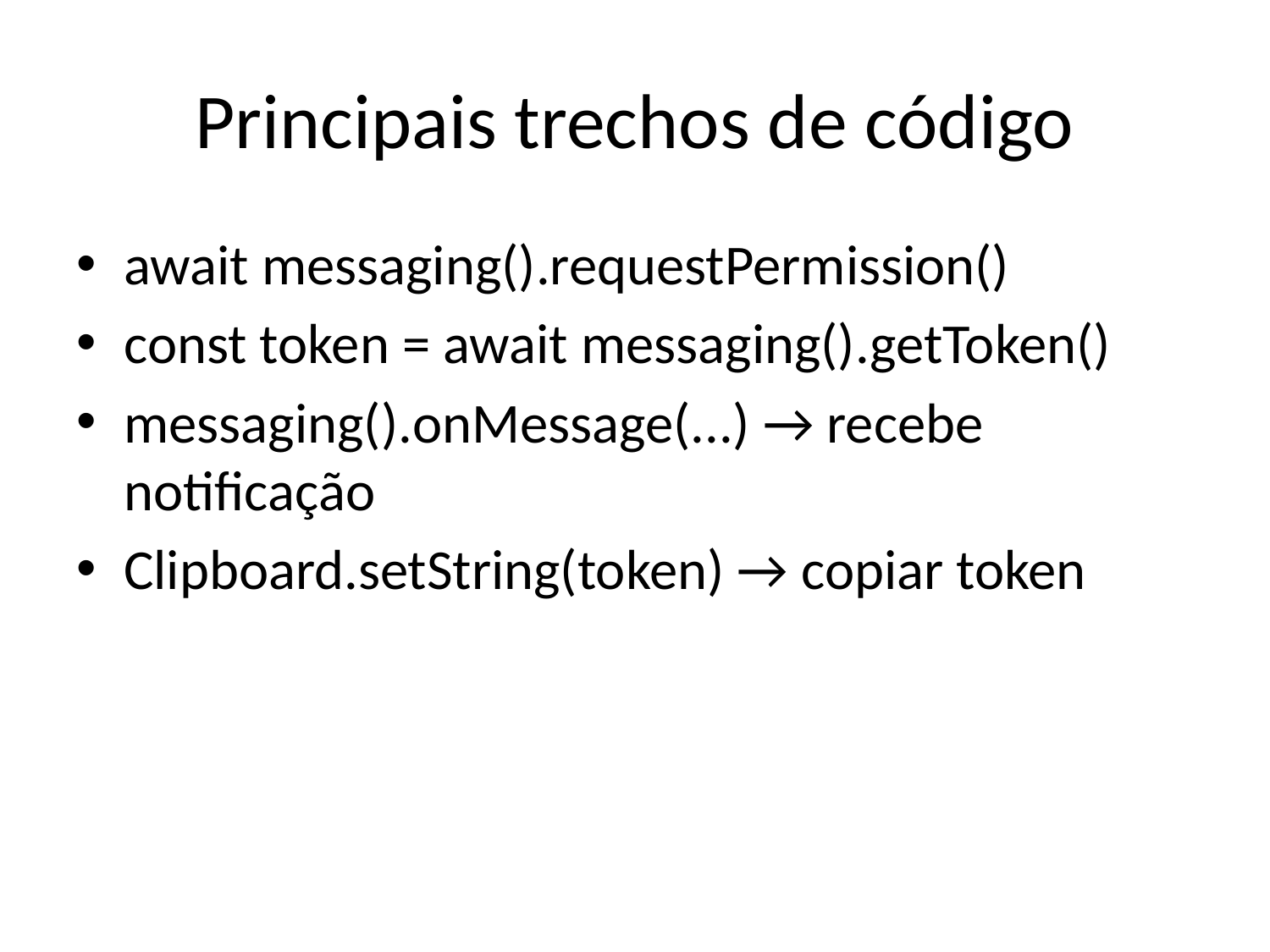

# Principais trechos de código
await messaging().requestPermission()
const token = await messaging().getToken()
messaging().onMessage(...) → recebe notificação
Clipboard.setString(token) → copiar token